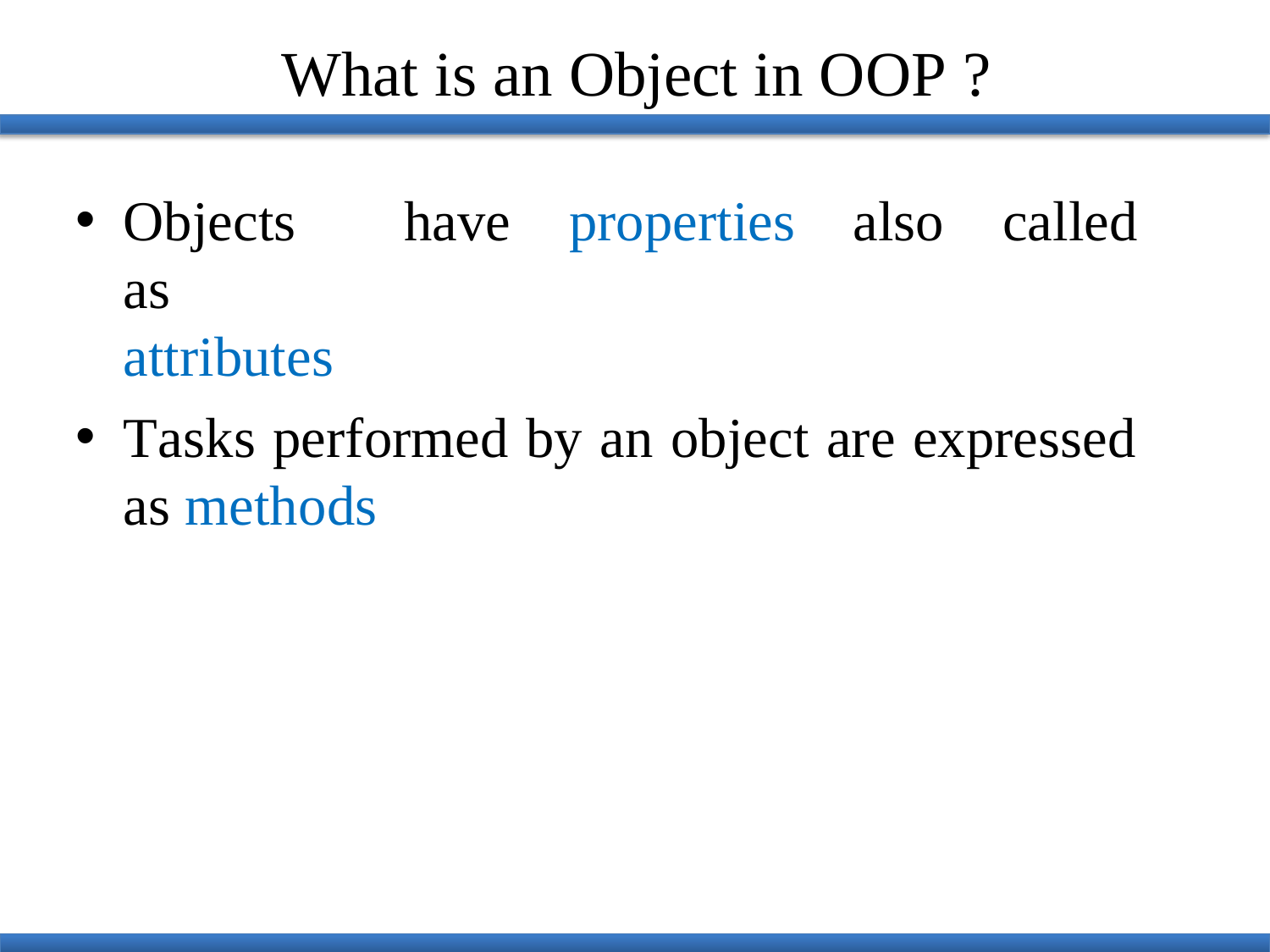

What is an Object in OOP ?

Objects	have	properties	also	called	as
attributes
Tasks performed by an object are expressed as methods